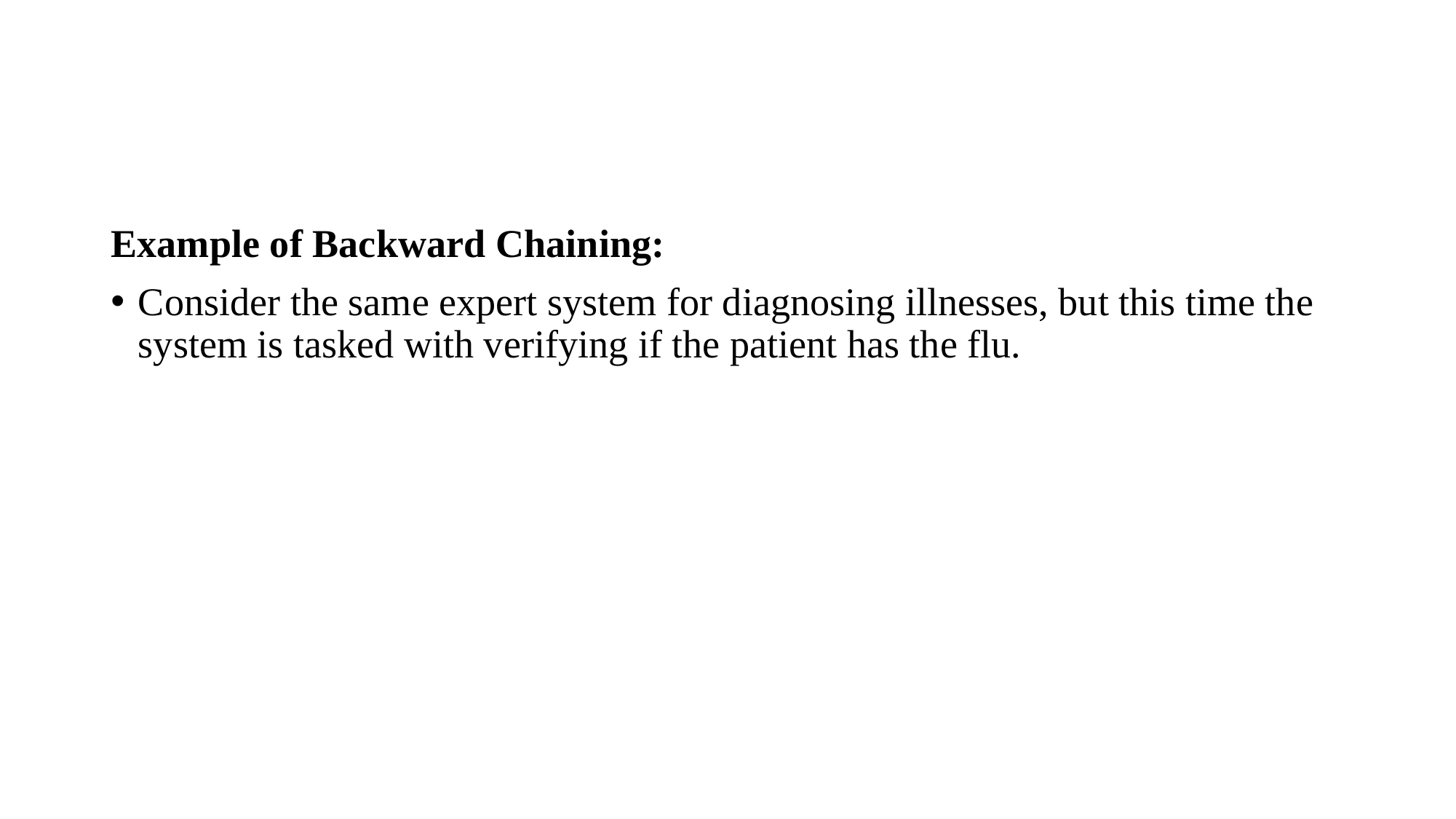

#
Example of Backward Chaining:
Consider the same expert system for diagnosing illnesses, but this time the system is tasked with verifying if the patient has the flu.